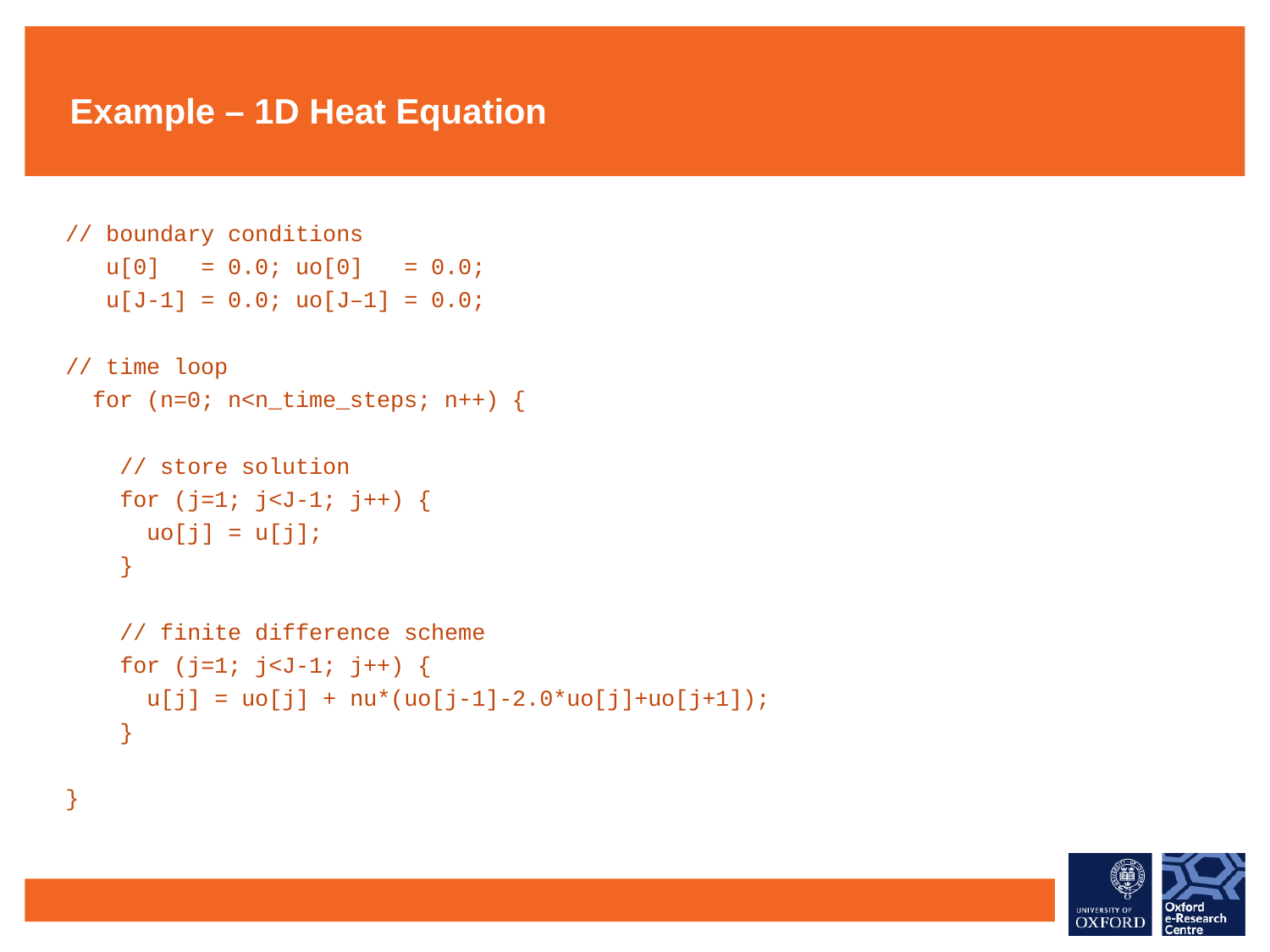

# Example – 1D Heat Equation
// boundary conditions
   u[0]   = 0.0; uo[0]   = 0.0;
   u[J-1] = 0.0; uo[J–1] = 0.0;

// time loop
  for (n=0; n<n_time_steps; n++) {

    // store solution
    for (j=1; j<J-1; j++) {
      uo[j] = u[j];
    }

    // finite difference scheme
    for (j=1; j<J-1; j++) {
      u[j] = uo[j] + nu*(uo[j-1]-2.0*uo[j]+uo[j+1]);
    }

}